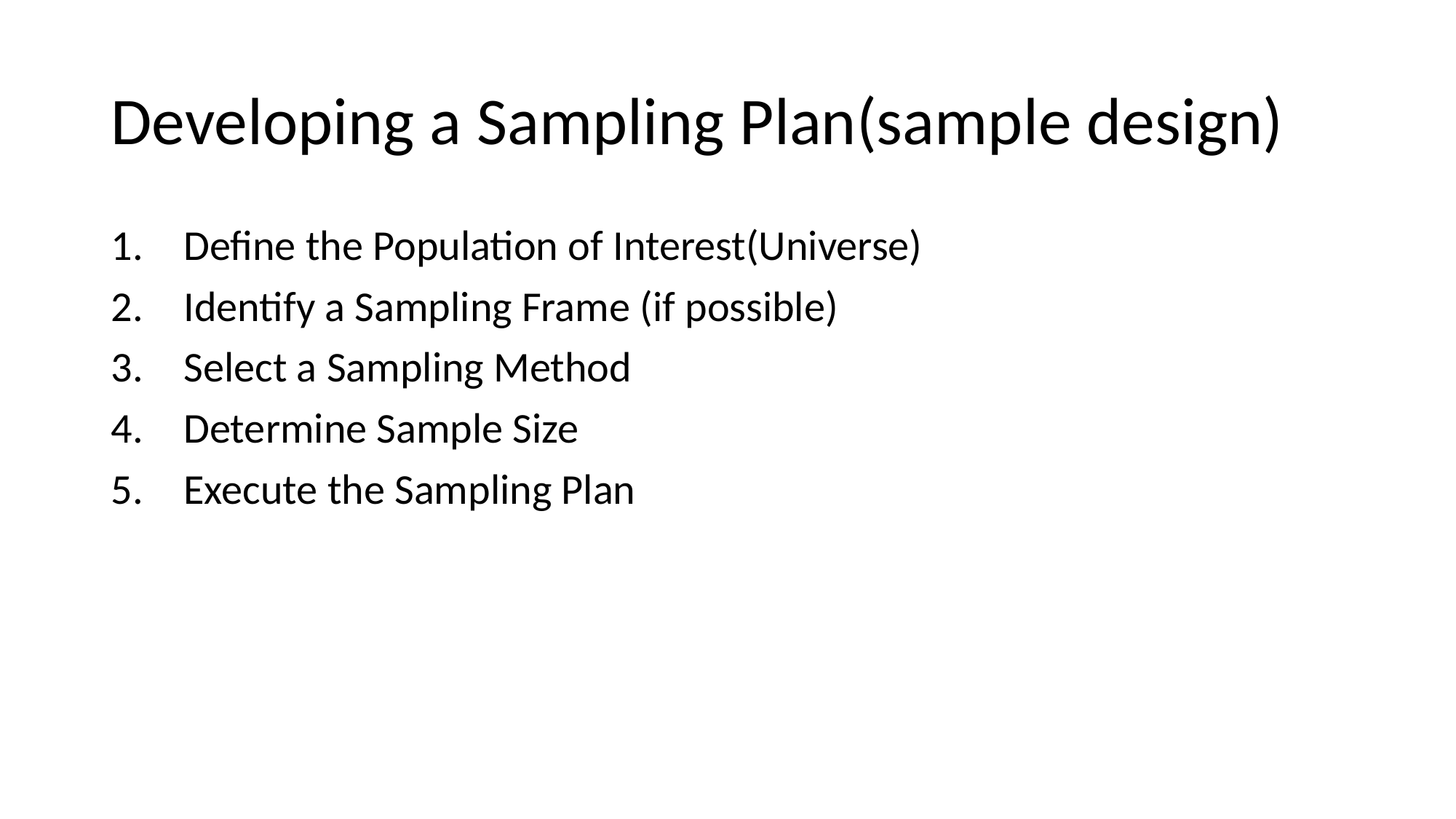

# Developing a Sampling Plan(sample design)
Define the Population of Interest(Universe)
Identify a Sampling Frame (if possible)
Select a Sampling Method
Determine Sample Size
Execute the Sampling Plan